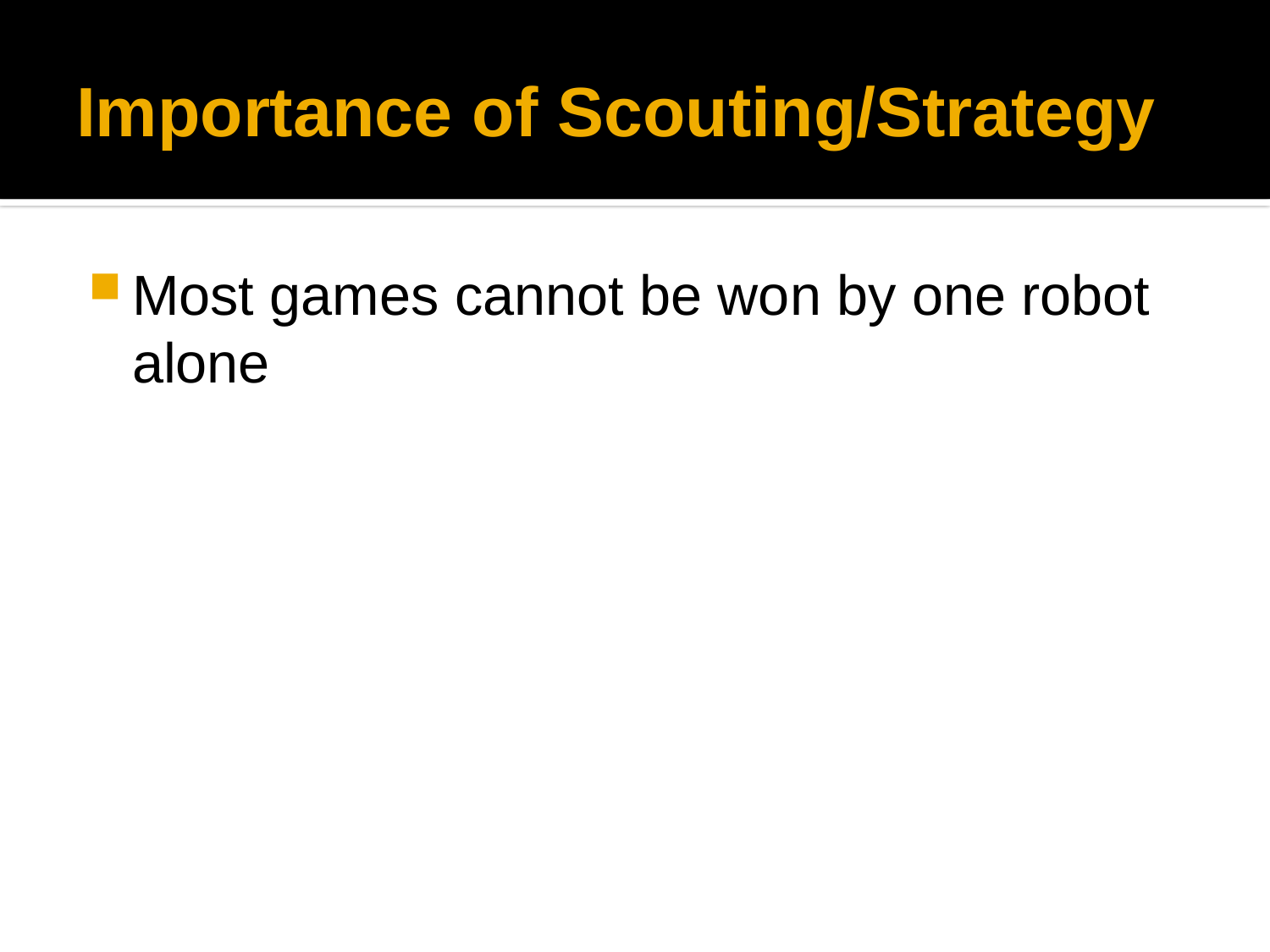

# Importance of Scouting/Strategy
Most games cannot be won by one robot alone